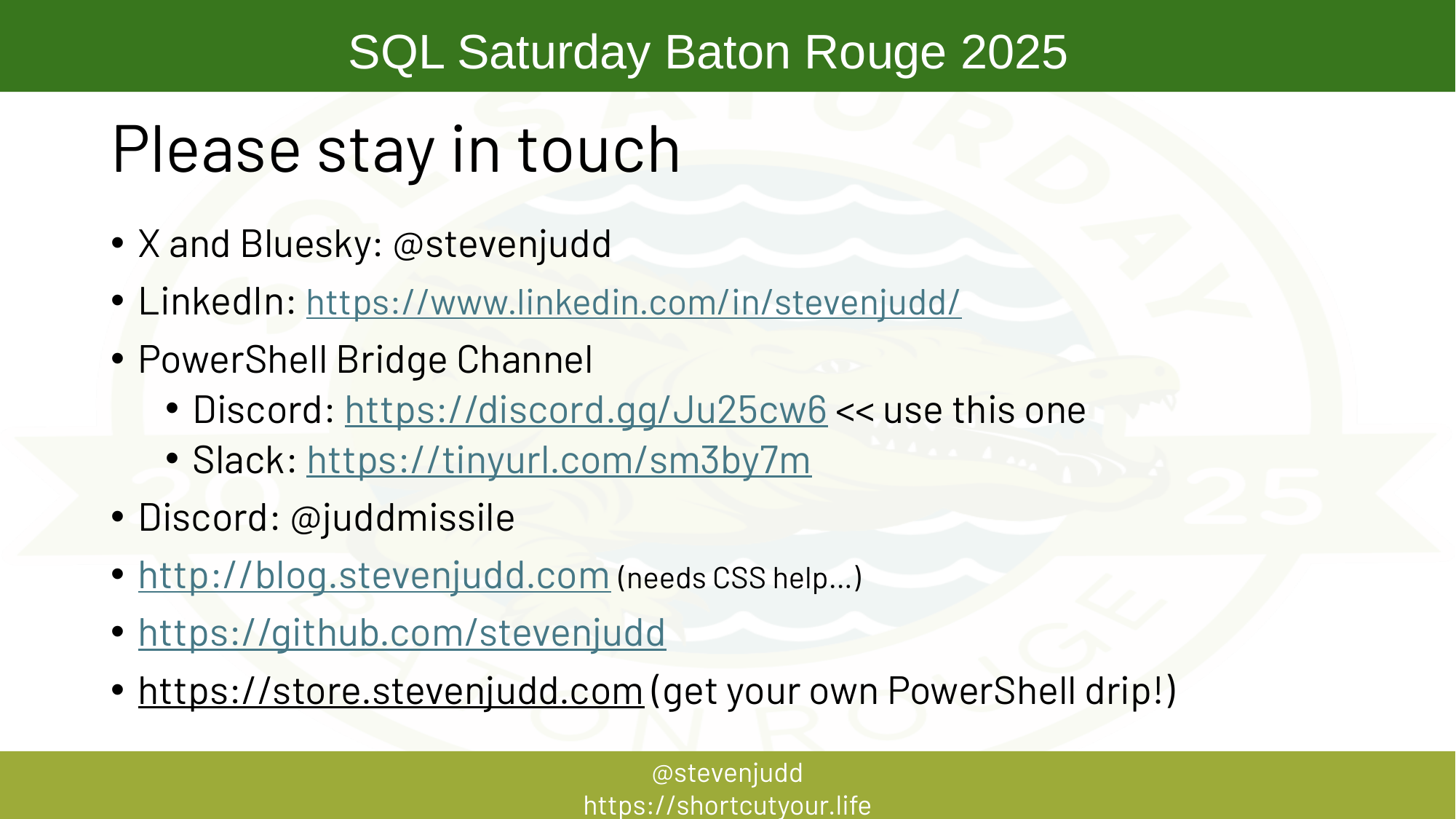

# Please stay in touch
X and Bluesky: @stevenjudd
LinkedIn: https://www.linkedin.com/in/stevenjudd/
PowerShell Bridge Channel
Discord: https://discord.gg/Ju25cw6 << use this one
Slack: https://tinyurl.com/sm3by7m
Discord: @juddmissile
http://blog.stevenjudd.com (needs CSS help…)
https://github.com/stevenjudd
https://store.stevenjudd.com (get your own PowerShell drip!)